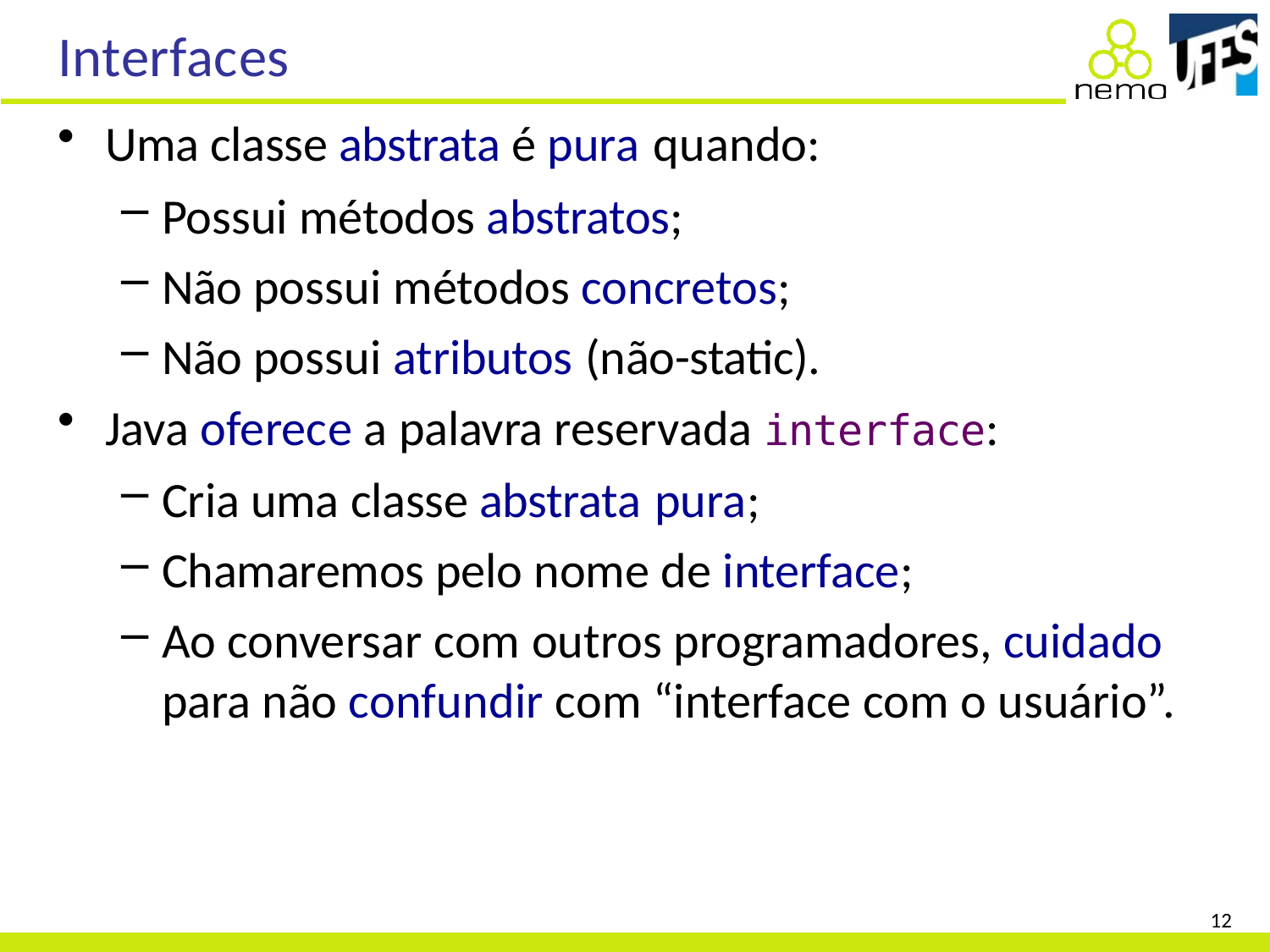

# Interfaces
Uma classe abstrata é pura quando:
Possui métodos abstratos;
Não possui métodos concretos;
Não possui atributos (não-static).
Java oferece a palavra reservada interface:
Cria uma classe abstrata pura;
Chamaremos pelo nome de interface;
Ao conversar com outros programadores, cuidado  para não confundir com “interface com o usuário”.
12